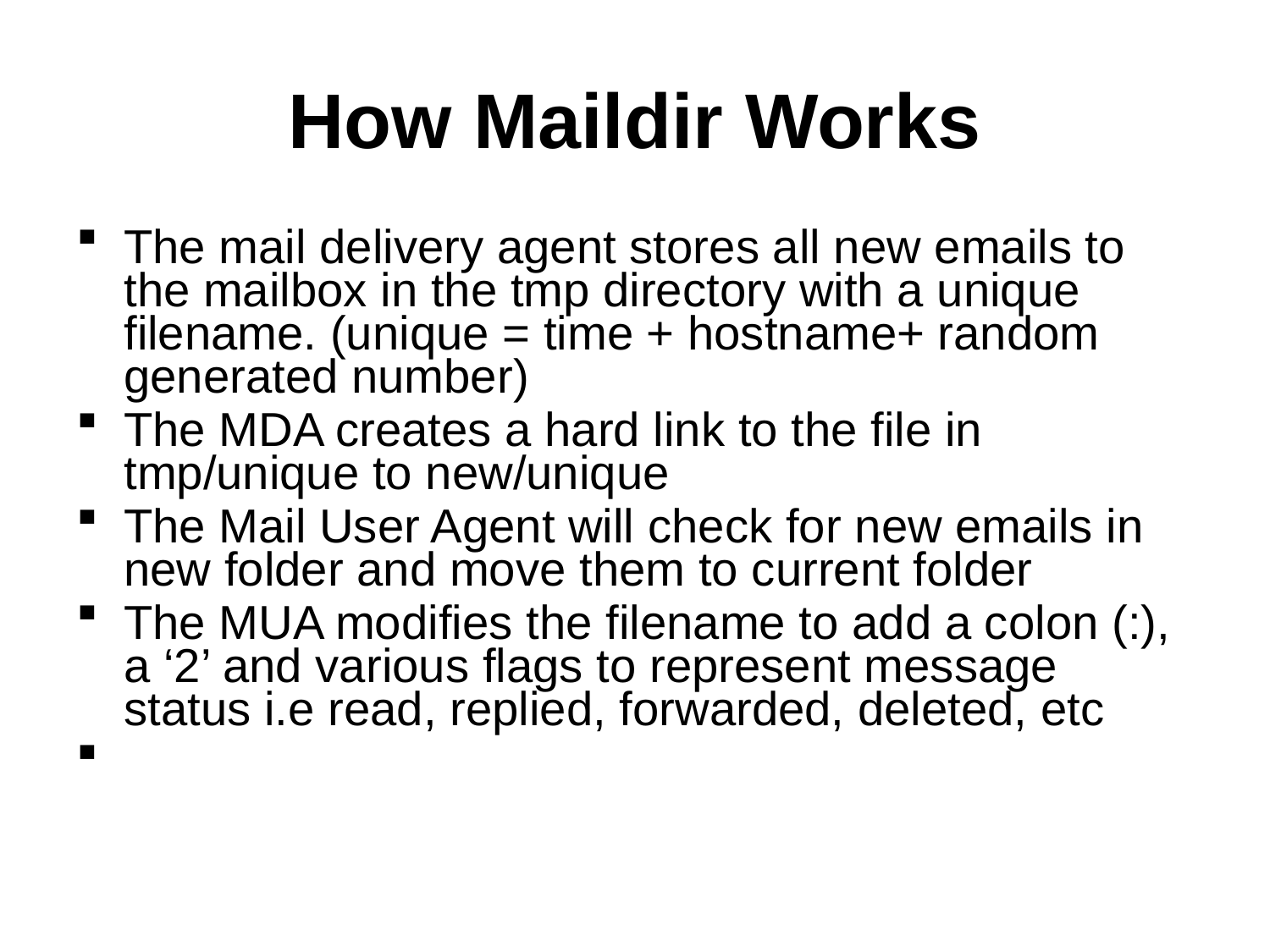

# How Maildir Works
The mail delivery agent stores all new emails to the mailbox in the tmp directory with a unique filename. (unique = time + hostname+ random generated number)
The MDA creates a hard link to the file in tmp/unique to new/unique
The Mail User Agent will check for new emails in new folder and move them to current folder
The MUA modifies the filename to add a colon (:), a ‘2’ and various flags to represent message status i.e read, replied, forwarded, deleted, etc